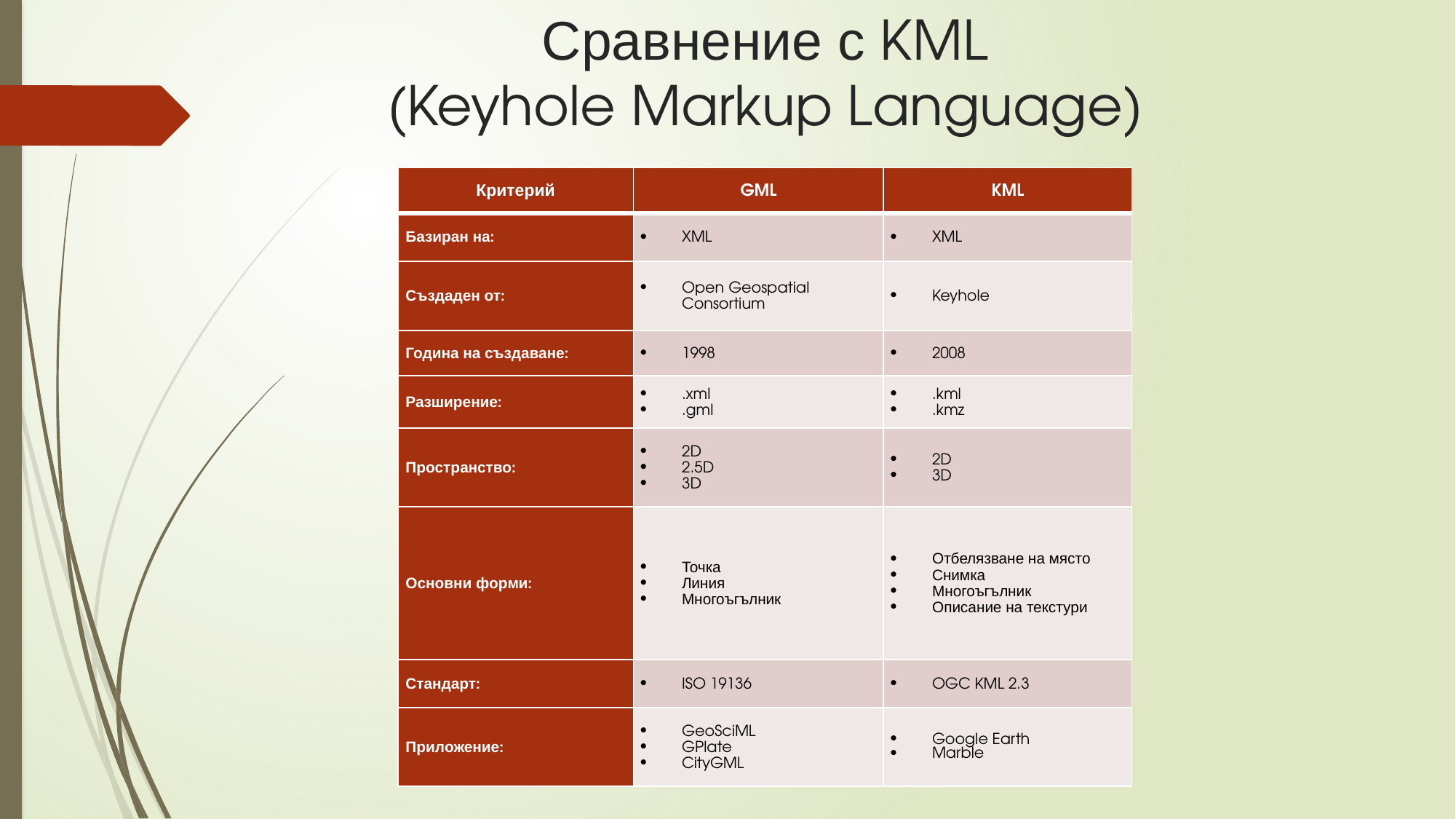

# Сравнение с KML (Keyhole Markup Language)
| Критерий | GML | KML |
| --- | --- | --- |
| Базиран на: | XML | XML |
| Създаден от: | Open Geospatial Consortium | Keyhole |
| Година на създаване: | 1998 | 2008 |
| Разширение: | .xml .gml | .kml .kmz |
| Пространство: | 2D 2.5D 3D | 2D 3D |
| Основни форми: | Точка Линия Многоъгълник | Отбелязване на място Снимка Многоъгълник Описание на текстури |
| Стандарт: | ISO 19136 | OGC KML 2.3 |
| Приложение: | GeoSciML GPlate CityGML | Google Earth Marble |